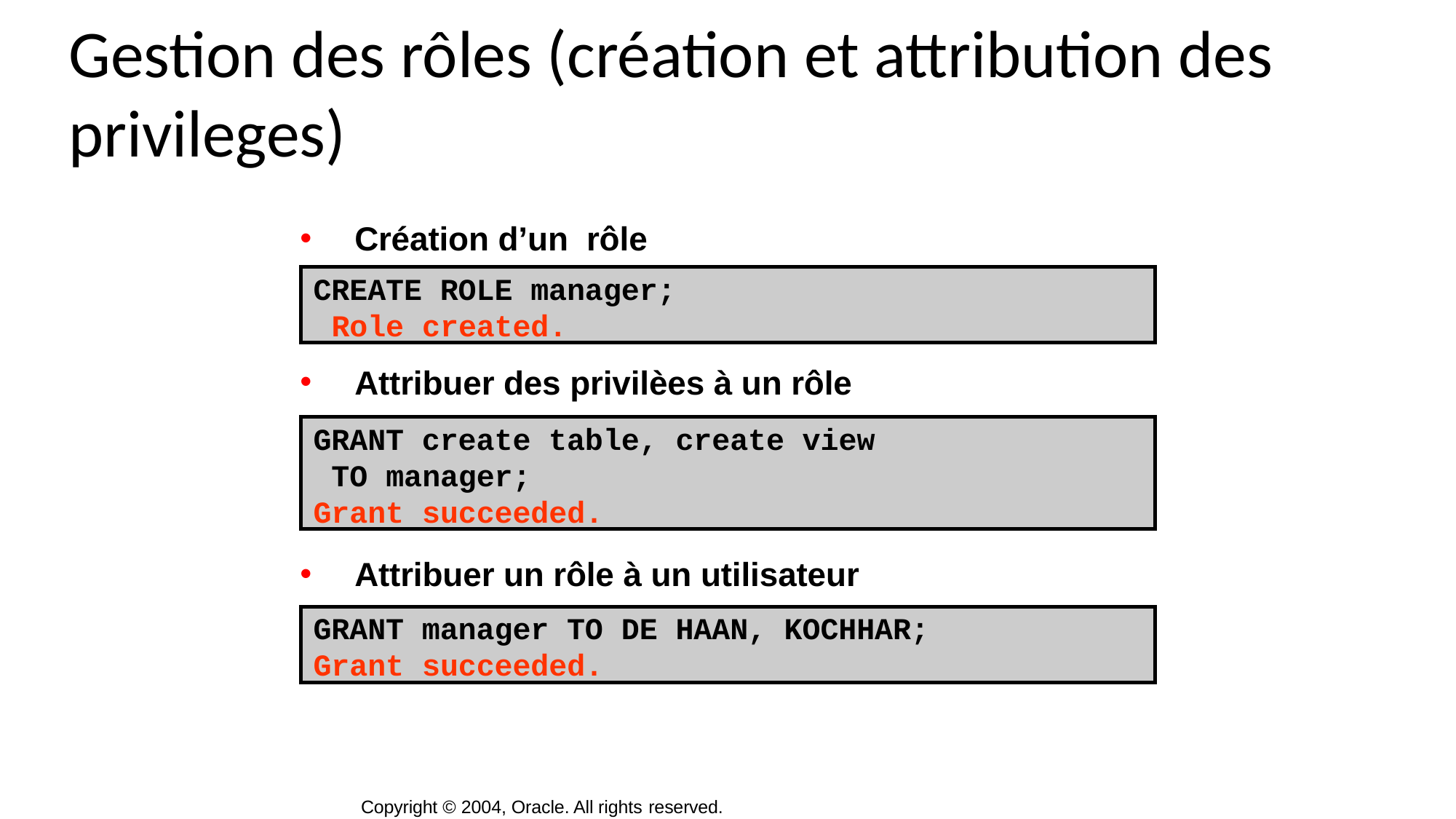

# Gestion des rôles (création et attribution des privileges)
Création d’un  rôle
CREATE ROLE manager;  Role created.
Attribuer des privilèes à un rôle
GRANT create table, create view  TO manager;
Grant succeeded.
Attribuer un rôle à un utilisateur
GRANT manager TO DE HAAN, KOCHHAR;
Grant succeeded.
Copyright © 2004, Oracle. All rights reserved.